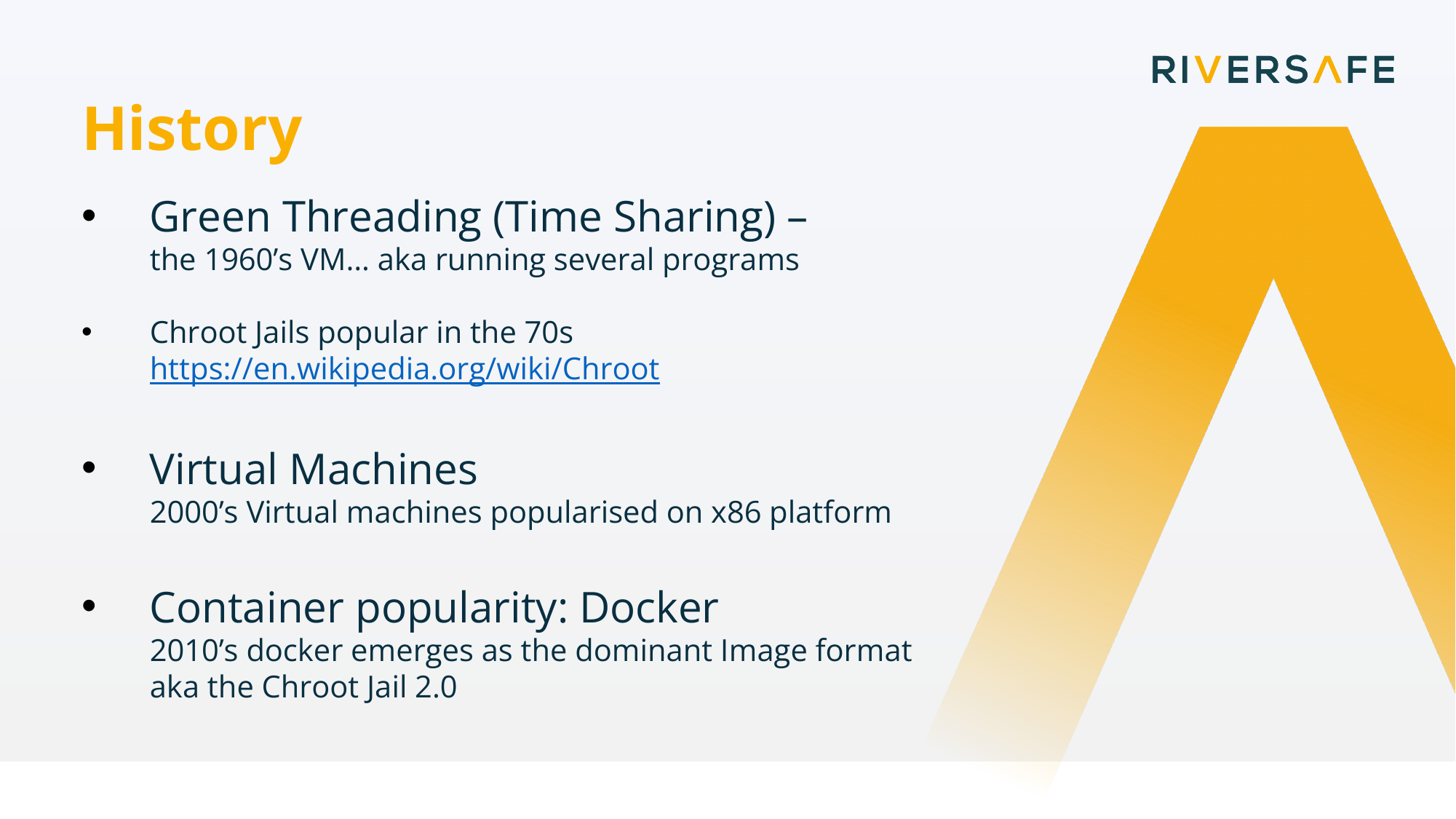

History
Green Threading (Time Sharing) –
the 1960’s VM… aka running several programs
Chroot Jails popular in the 70s
https://en.wikipedia.org/wiki/Chroot
Virtual Machines
2000’s Virtual machines popularised on x86 platform
Container popularity: Docker
2010’s docker emerges as the dominant Image format
aka the Chroot Jail 2.0